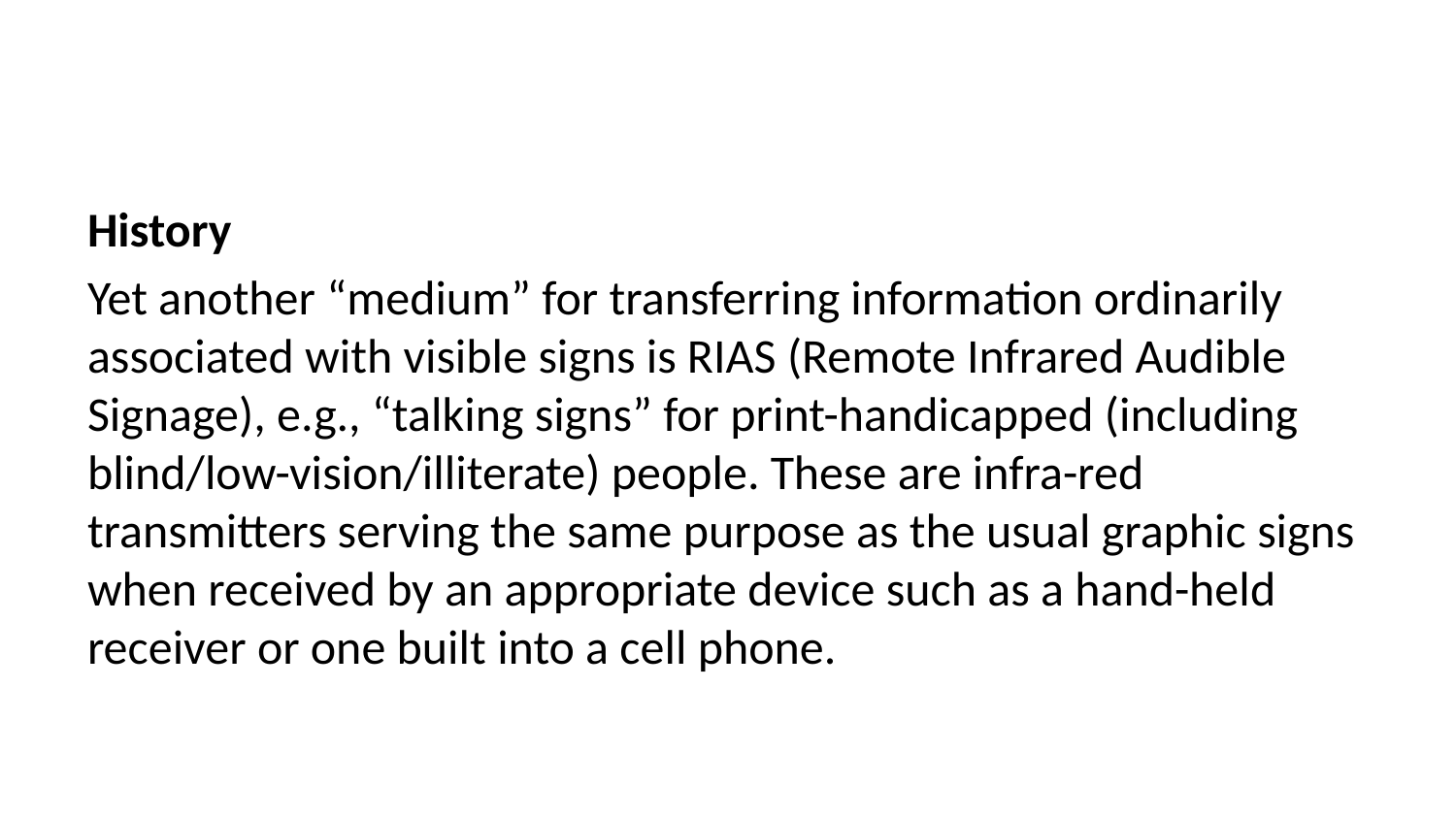

History
Yet another “medium” for transferring information ordinarily associated with visible signs is RIAS (Remote Infrared Audible Signage), e.g., “talking signs” for print-handicapped (including blind/low-vision/illiterate) people. These are infra-red transmitters serving the same purpose as the usual graphic signs when received by an appropriate device such as a hand-held receiver or one built into a cell phone.